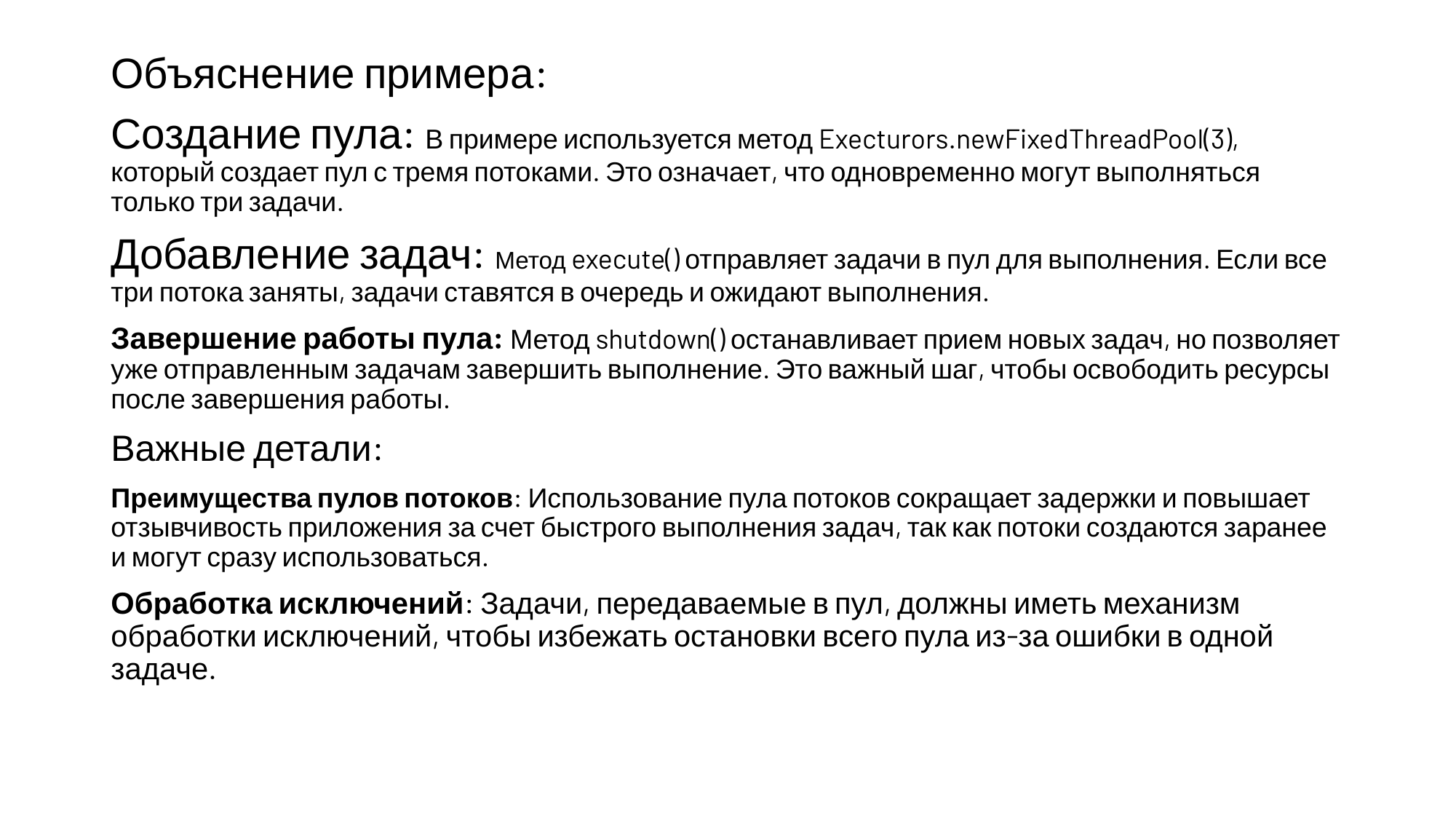

Объяснение примера:
Создание пула: В примере используется метод Execturors.newFixedThreadPool(3), который создает пул с тремя потоками. Это означает, что одновременно могут выполняться только три задачи.
Добавление задач: Метод execute() отправляет задачи в пул для выполнения. Если все три потока заняты, задачи ставятся в очередь и ожидают выполнения.
Завершение работы пула: Метод shutdown() останавливает прием новых задач, но позволяет уже отправленным задачам завершить выполнение. Это важный шаг, чтобы освободить ресурсы после завершения работы.
Важные детали:
Преимущества пулов потоков: Использование пула потоков сокращает задержки и повышает отзывчивость приложения за счет быстрого выполнения задач, так как потоки создаются заранее и могут сразу использоваться.
Обработка исключений: Задачи, передаваемые в пул, должны иметь механизм обработки исключений, чтобы избежать остановки всего пула из-за ошибки в одной задаче.